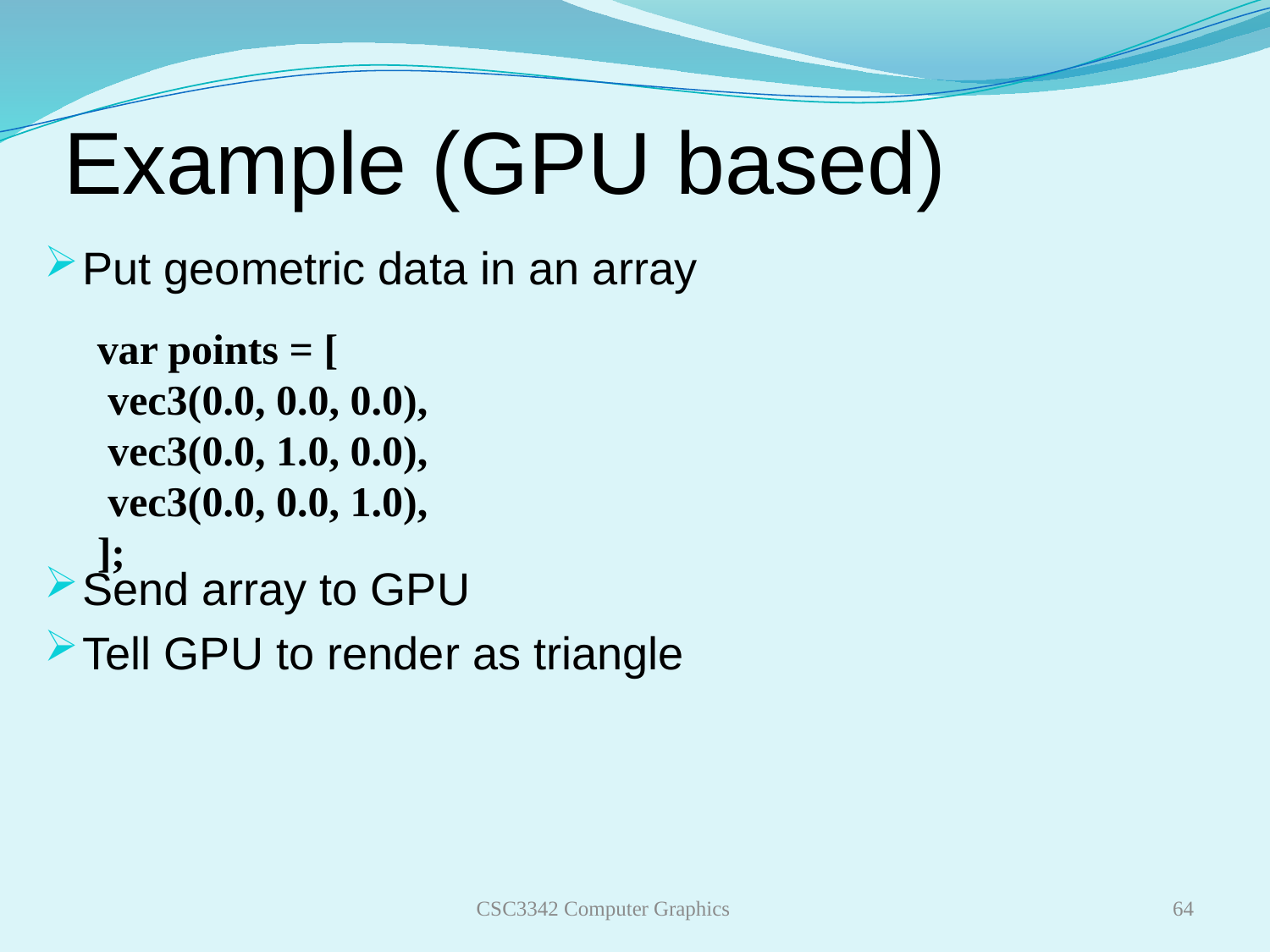

# Example (GPU based)
Put geometric data in an array

Send array to GPU
Tell GPU to render as triangle
var points = [
 vec3(0.0, 0.0, 0.0),
 vec3(0.0, 1.0, 0.0),
 vec3(0.0, 0.0, 1.0),
];

CSC3342 Computer Graphics
64